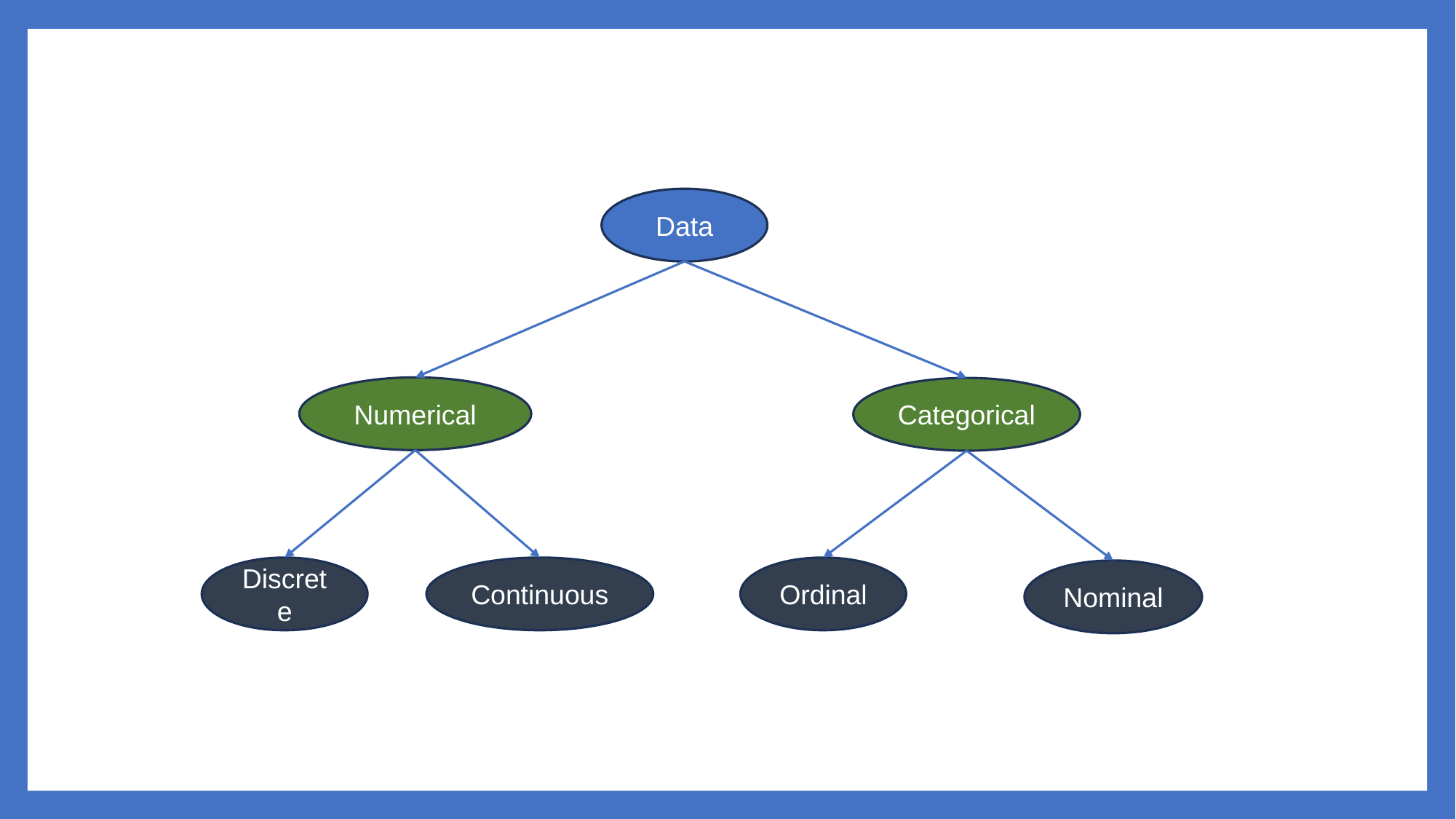

Data
Numerical
Categorical
Discrete
Continuous
Ordinal
Nominal